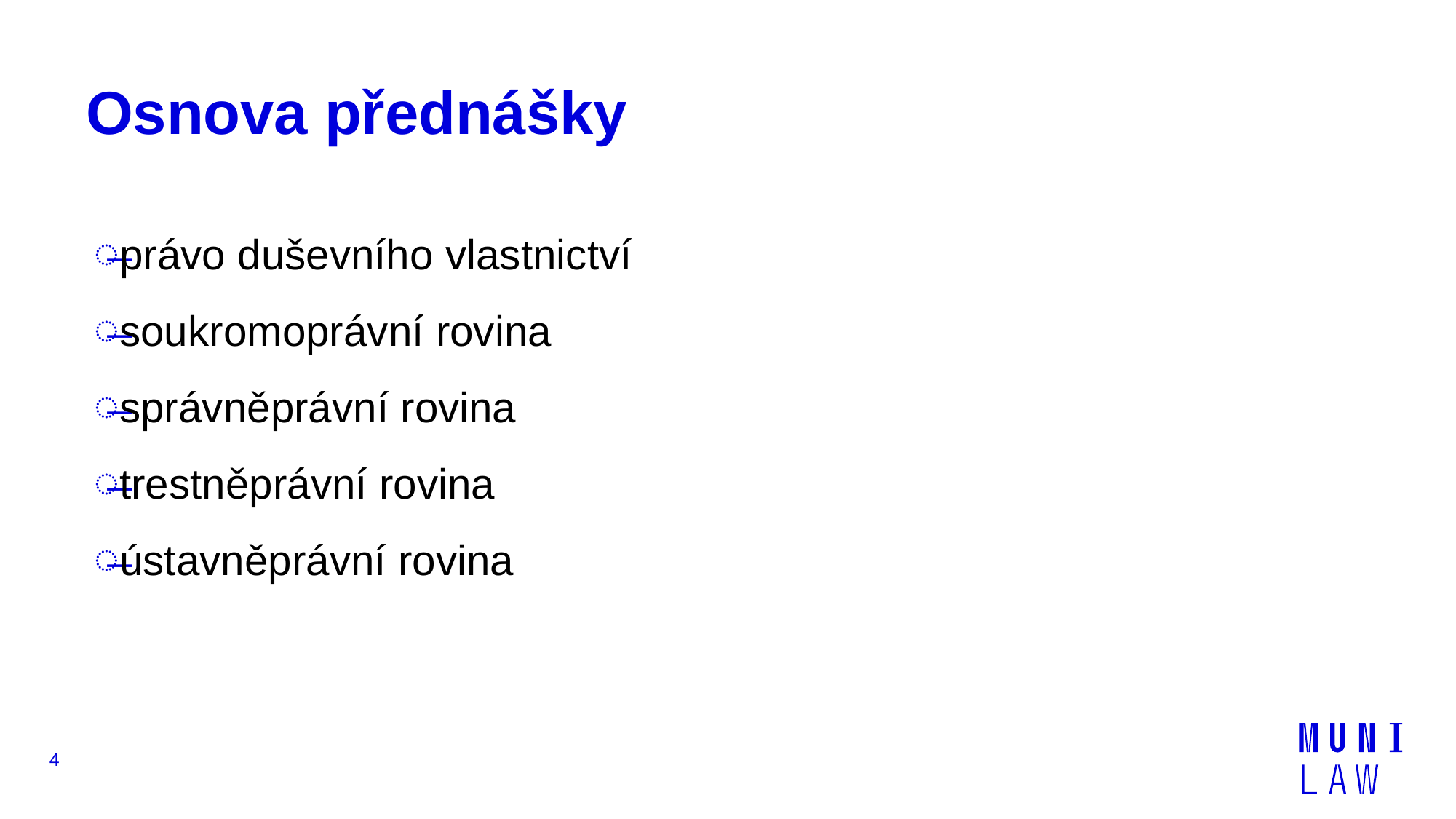

# Osnova přednášky
právo duševního vlastnictví
soukromoprávní rovina
správněprávní rovina
trestněprávní rovina
ústavněprávní rovina
4